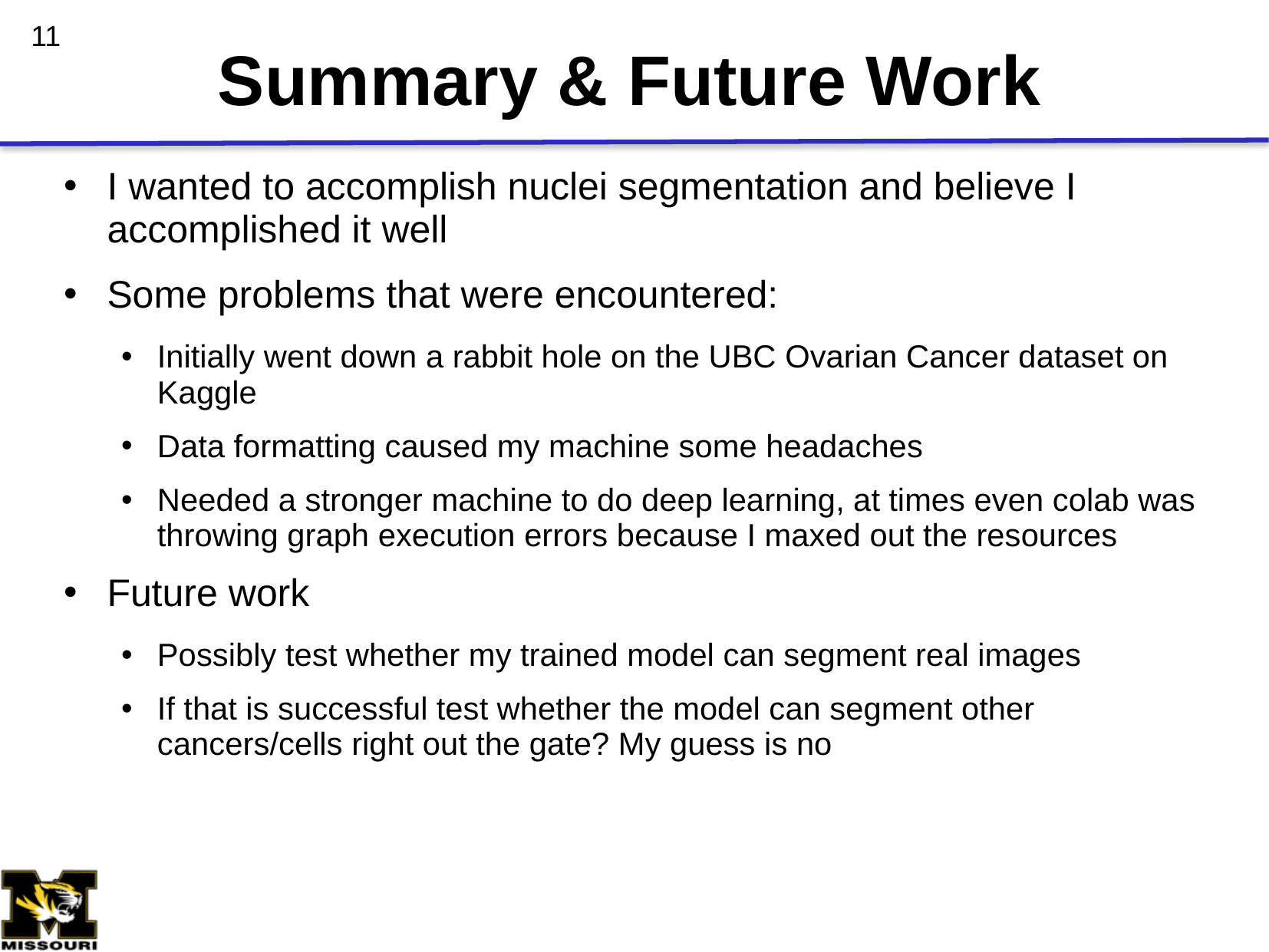

# Summary & Future Work
11
I wanted to accomplish nuclei segmentation and believe I accomplished it well
Some problems that were encountered:
Initially went down a rabbit hole on the UBC Ovarian Cancer dataset on Kaggle
Data formatting caused my machine some headaches
Needed a stronger machine to do deep learning, at times even colab was throwing graph execution errors because I maxed out the resources
Future work
Possibly test whether my trained model can segment real images
If that is successful test whether the model can segment other cancers/cells right out the gate? My guess is no